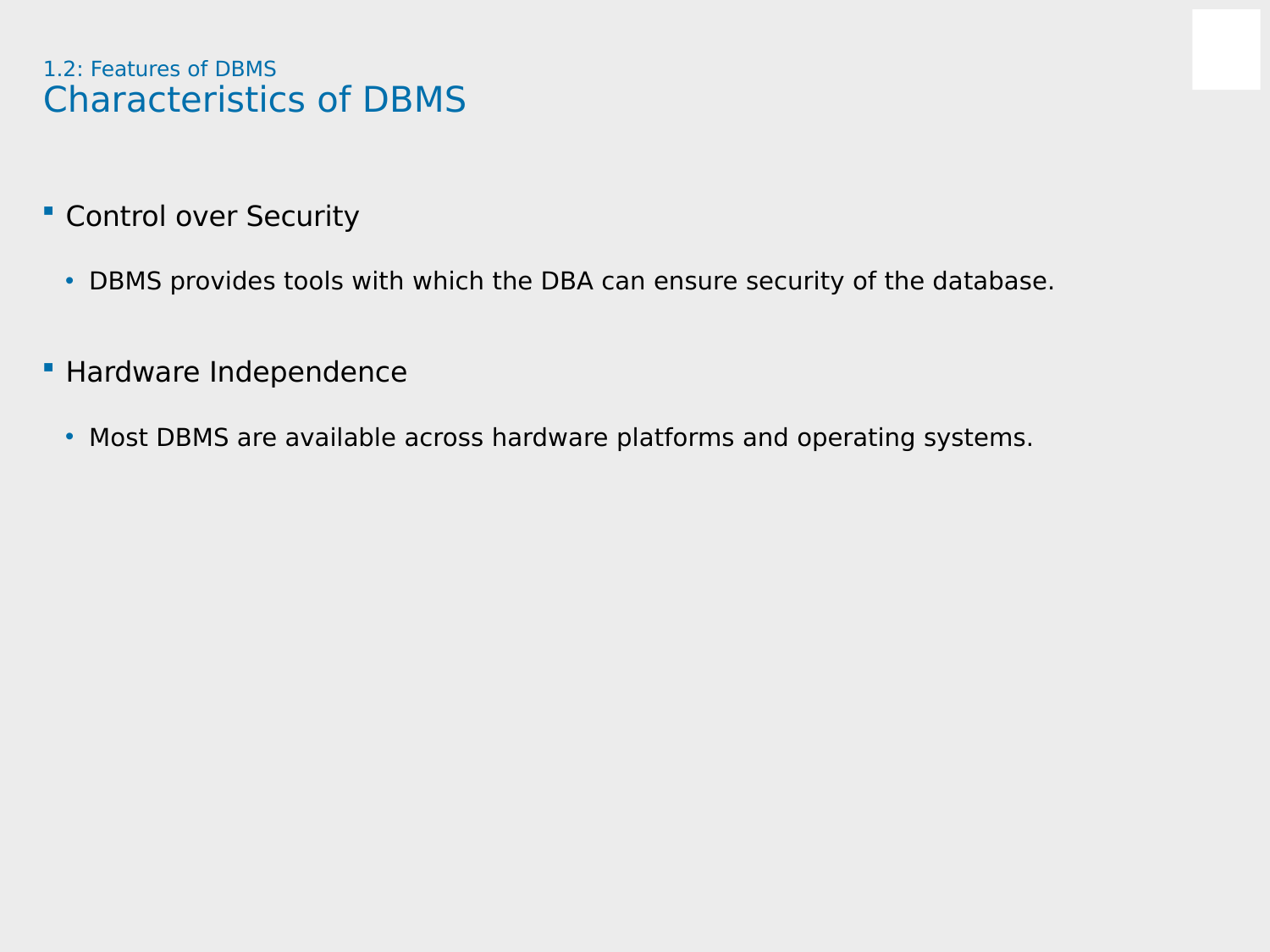

1.2: Features of DBMS
# Characteristics of DBMS
Control over Security

DBMS provides tools with which the DBA can ensure security of the database.

Hardware Independence

Most DBMS are available across hardware platforms and operating systems.